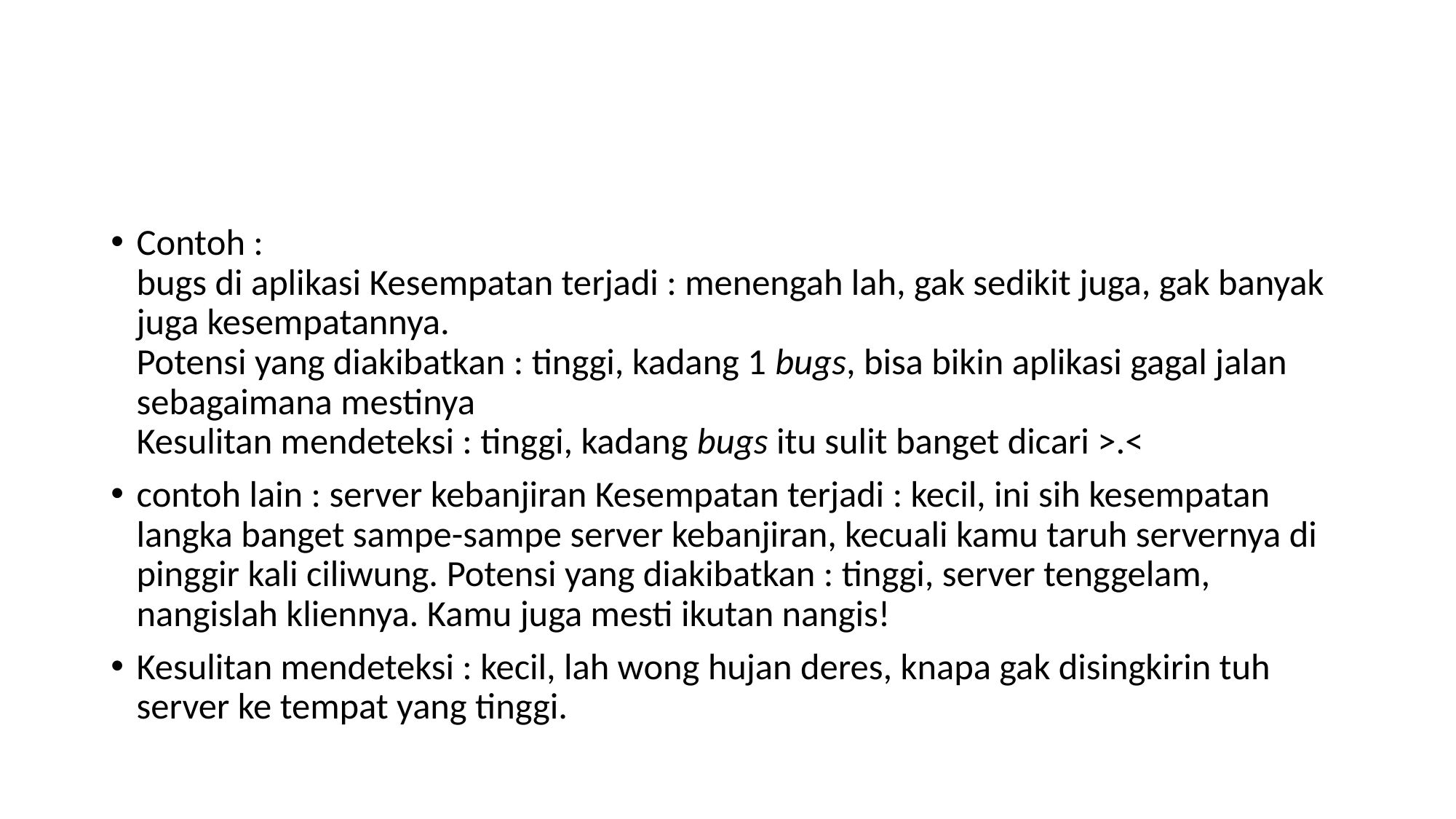

#
Contoh :
bugs di aplikasi Kesempatan terjadi : menengah lah, gak sedikit juga, gak banyak juga kesempatannya.
Potensi yang diakibatkan : tinggi, kadang 1 bugs, bisa bikin aplikasi gagal jalan sebagaimana mestinya
Kesulitan mendeteksi : tinggi, kadang bugs itu sulit banget dicari >.<
contoh lain : server kebanjiran Kesempatan terjadi : kecil, ini sih kesempatan langka banget sampe-sampe server kebanjiran, kecuali kamu taruh servernya di pinggir kali ciliwung. Potensi yang diakibatkan : tinggi, server tenggelam, nangislah kliennya. Kamu juga mesti ikutan nangis!
Kesulitan mendeteksi : kecil, lah wong hujan deres, knapa gak disingkirin tuh server ke tempat yang tinggi.